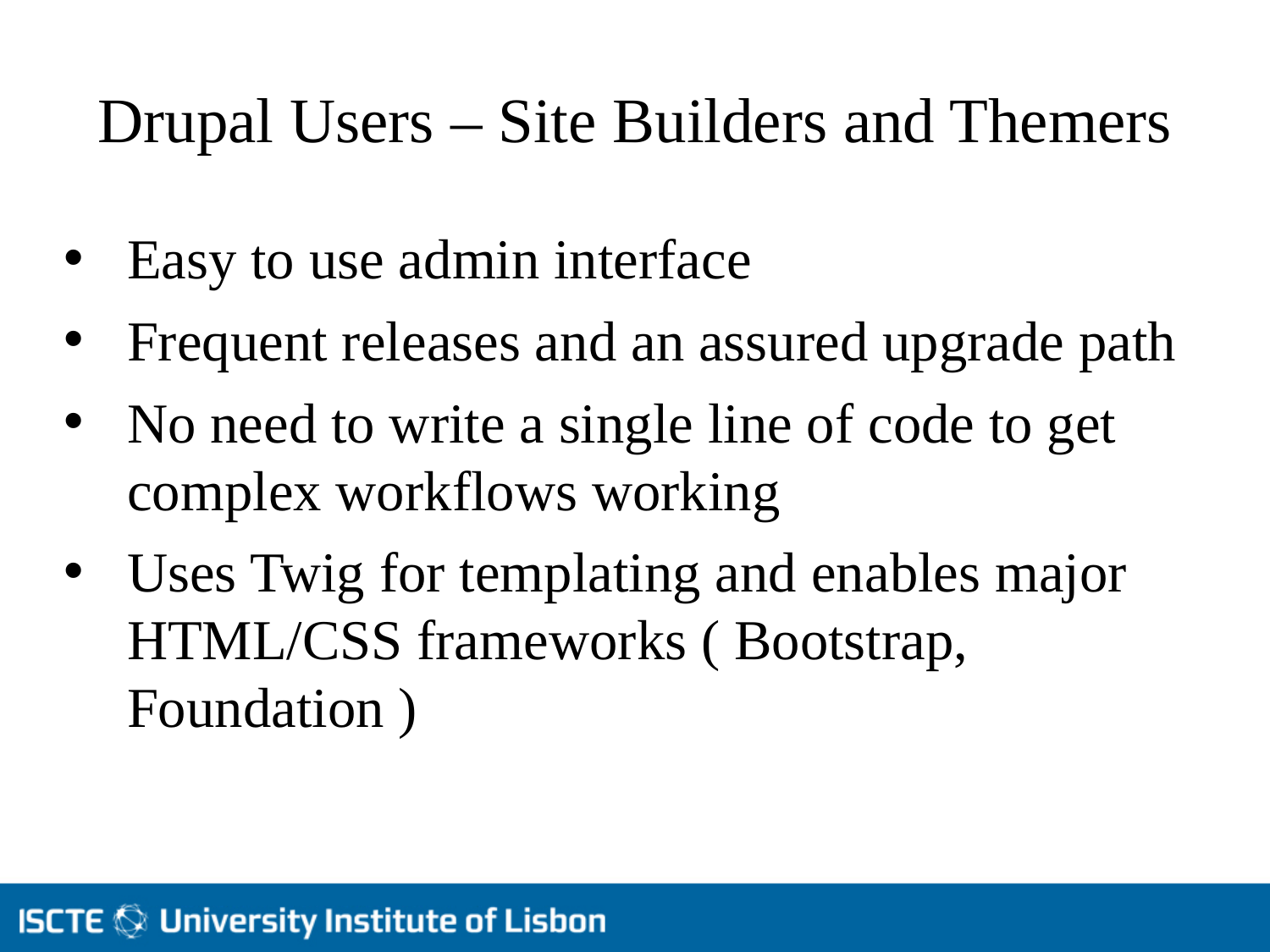

Drupal Users – Site Builders and Themers
Easy to use admin interface
Frequent releases and an assured upgrade path
No need to write a single line of code to get complex workflows working
Uses Twig for templating and enables major HTML/CSS frameworks ( Bootstrap, Foundation )